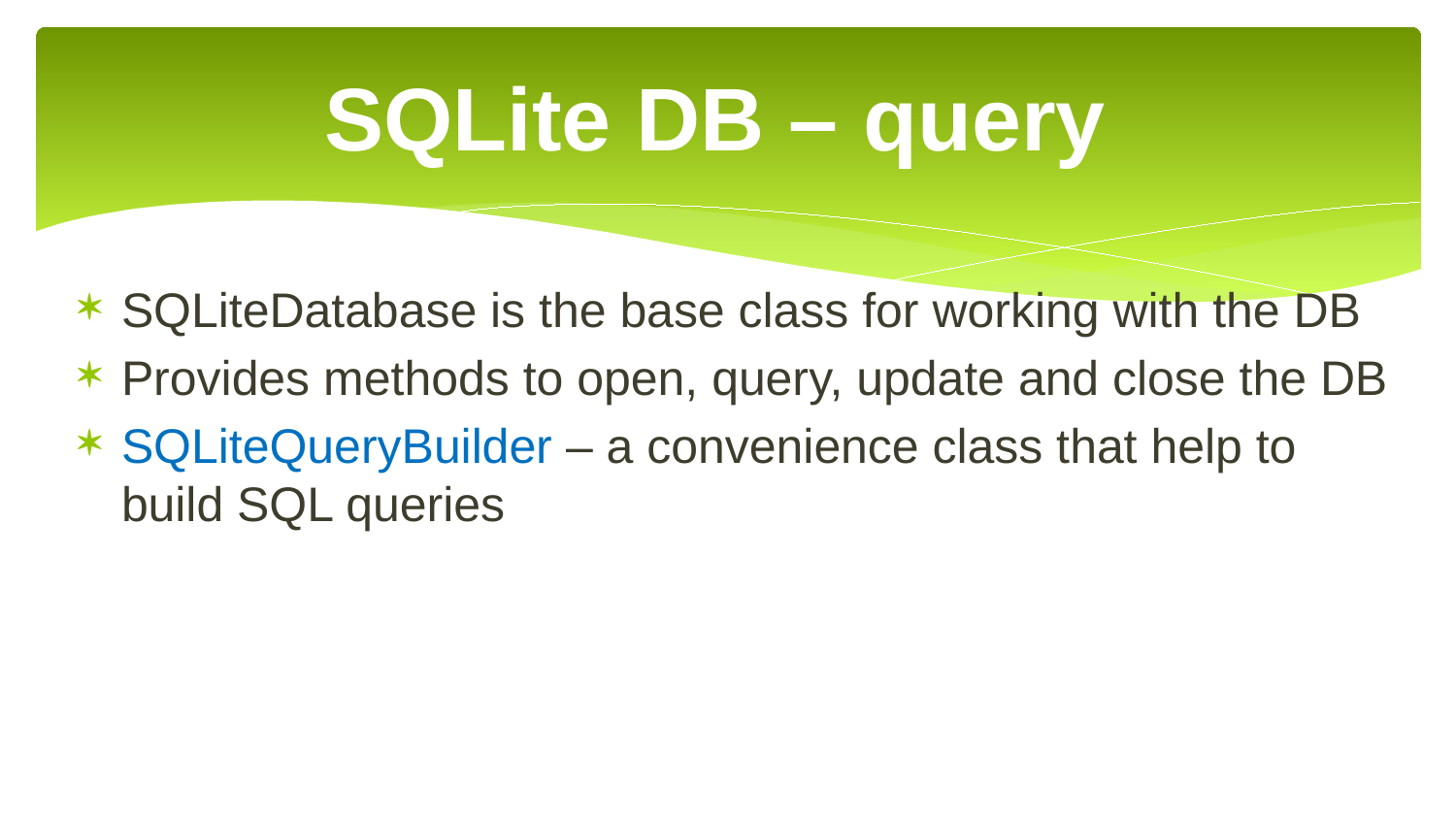

# SQLite DB – query
SQLiteDatabase is the base class for working with the DB
Provides methods to open, query, update and close the DB
SQLiteQueryBuilder – a convenience class that help to build SQL queries